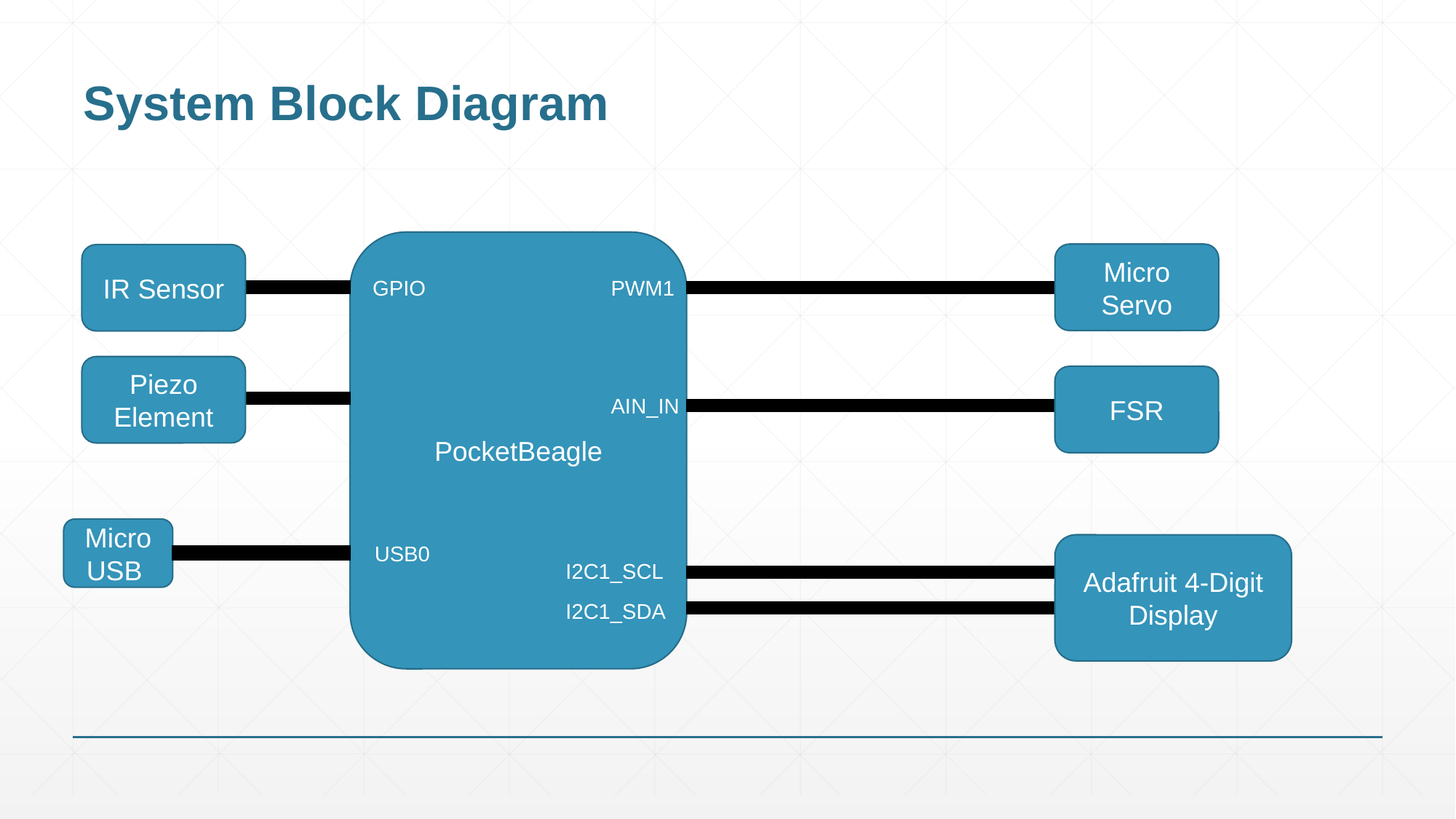

# System Block Diagram
PocketBeagle
Micro Servo
IR Sensor
GPIO
PWM1

Piezo Element
FSR
AIN_IN

MicroUSB
USB0
Adafruit 4-Digit Display

I2C1_SCL

I2C1_SDA